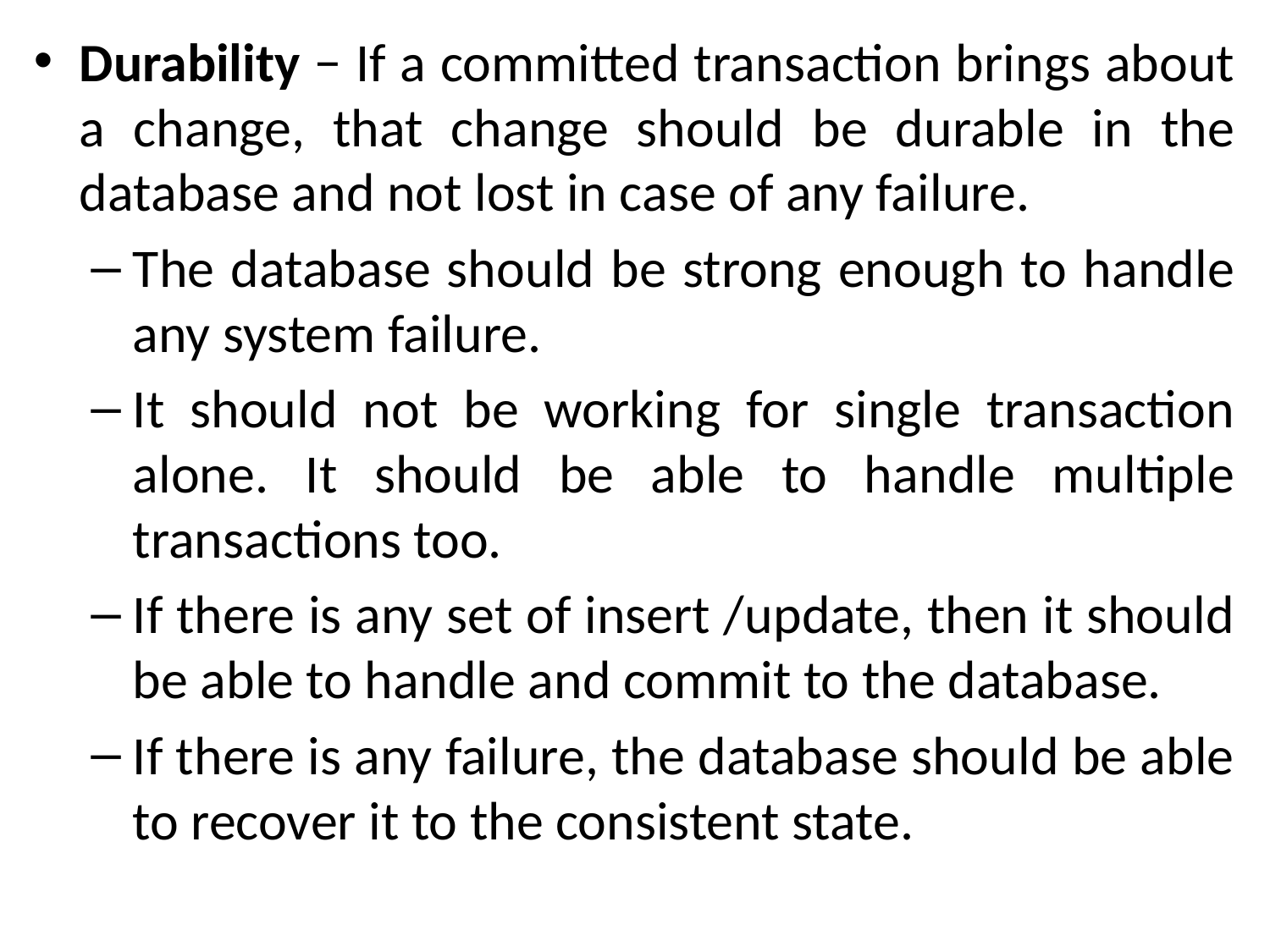

Durability − If a committed transaction brings about a change, that change should be durable in the database and not lost in case of any failure.
The database should be strong enough to handle any system failure.
It should not be working for single transaction alone. It should be able to handle multiple transactions too.
If there is any set of insert /update, then it should be able to handle and commit to the database.
If there is any failure, the database should be able to recover it to the consistent state.